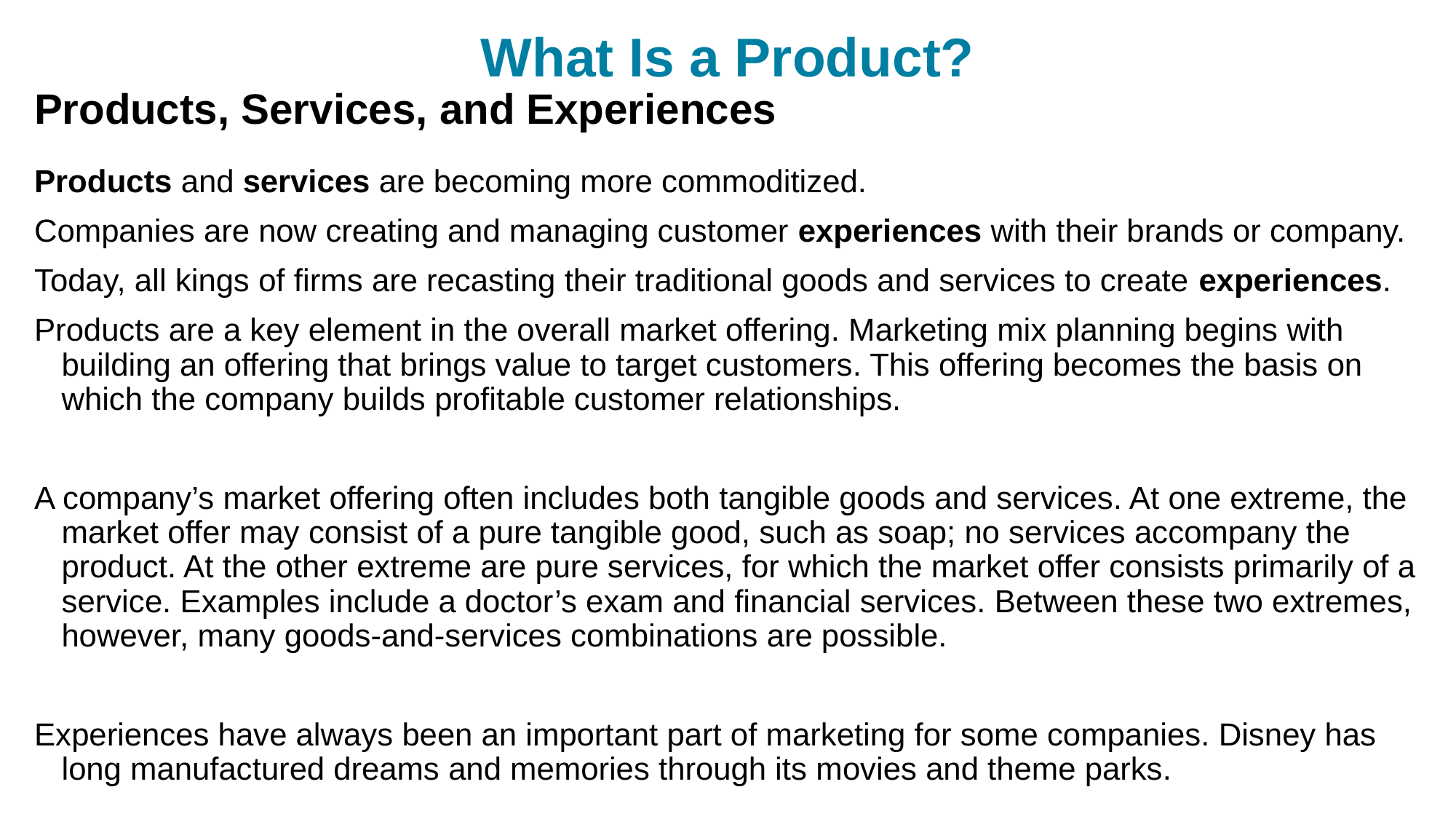

# What Is a Product?
Products, Services, and Experiences

Products and services are becoming more commoditized.
Companies are now creating and managing customer experiences with their brands or company.
Today, all kings of firms are recasting their traditional goods and services to create experiences.
Products are a key element in the overall market offering. Marketing mix planning begins with building an offering that brings value to target customers. This offering becomes the basis on which the company builds profitable customer relationships.

A company’s market offering often includes both tangible goods and services. At one extreme, the market offer may consist of a pure tangible good, such as soap; no services accompany the product. At the other extreme are pure services, for which the market offer consists primarily of a service. Examples include a doctor’s exam and financial services. Between these two extremes, however, many goods-and-services combinations are possible.

Experiences have always been an important part of marketing for some companies. Disney has long manufactured dreams and memories through its movies and theme parks.